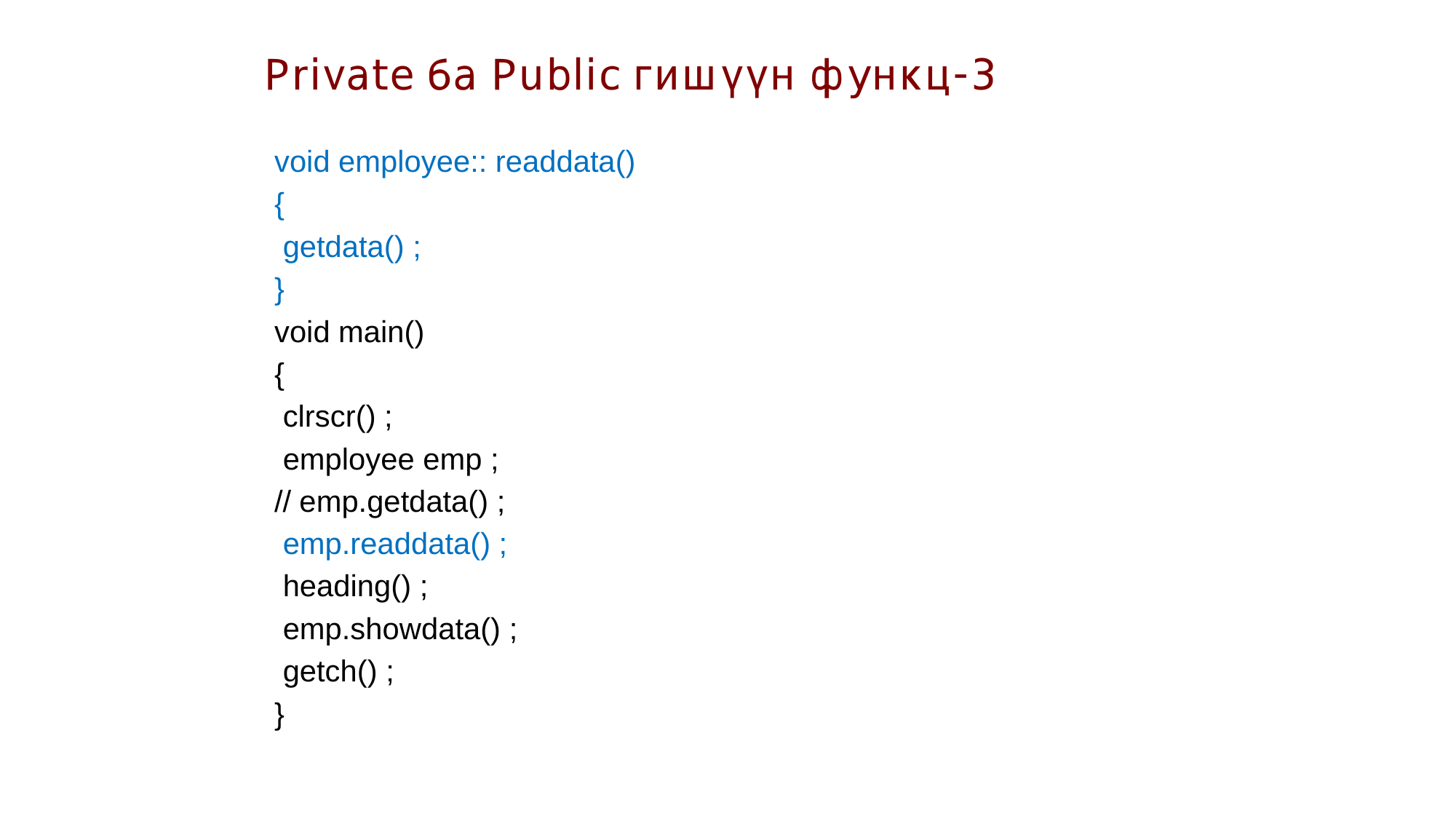

Private ба Public гишүүн функц-3
void employee:: readdata()
{
 getdata() ;
}
void main()
{
 clrscr() ;
 employee emp ;
// emp.getdata() ;
 emp.readdata() ;
 heading() ;
 emp.showdata() ;
 getch() ;
}